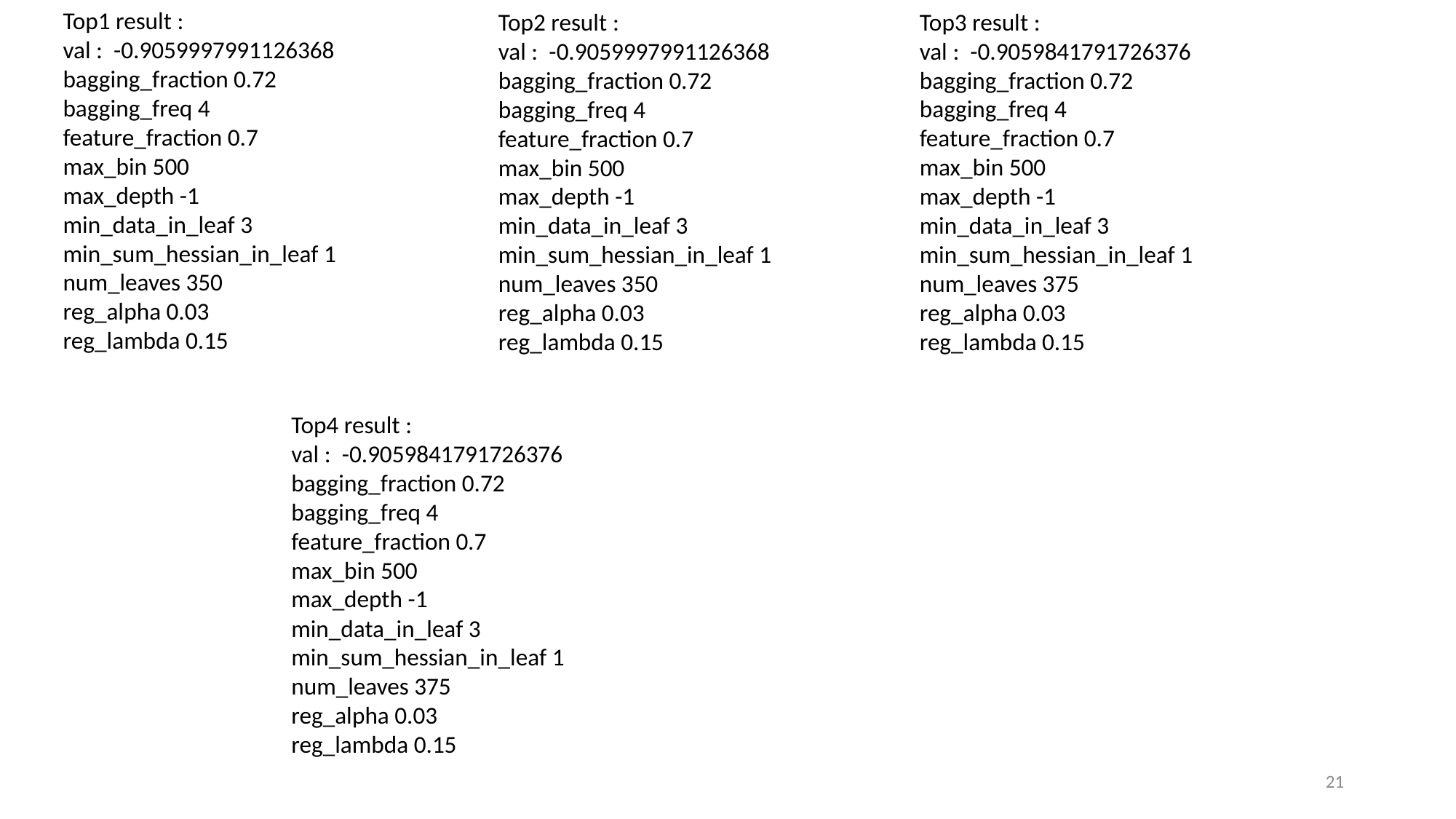

Top1 result :
val :  -0.9059997991126368
bagging_fraction 0.72
bagging_freq 4
feature_fraction 0.7
max_bin 500
max_depth -1
min_data_in_leaf 3
min_sum_hessian_in_leaf 1
num_leaves 350
reg_alpha 0.03
reg_lambda 0.15
Top3 result :
val :  -0.9059841791726376
bagging_fraction 0.72
bagging_freq 4
feature_fraction 0.7
max_bin 500
max_depth -1
min_data_in_leaf 3
min_sum_hessian_in_leaf 1
num_leaves 375
reg_alpha 0.03
reg_lambda 0.15
Top2 result :
val :  -0.9059997991126368
bagging_fraction 0.72
bagging_freq 4
feature_fraction 0.7
max_bin 500
max_depth -1
min_data_in_leaf 3
min_sum_hessian_in_leaf 1
num_leaves 350
reg_alpha 0.03
reg_lambda 0.15
Top4 result :
val :  -0.9059841791726376
bagging_fraction 0.72
bagging_freq 4
feature_fraction 0.7
max_bin 500
max_depth -1
min_data_in_leaf 3
min_sum_hessian_in_leaf 1
num_leaves 375
reg_alpha 0.03
reg_lambda 0.15
21